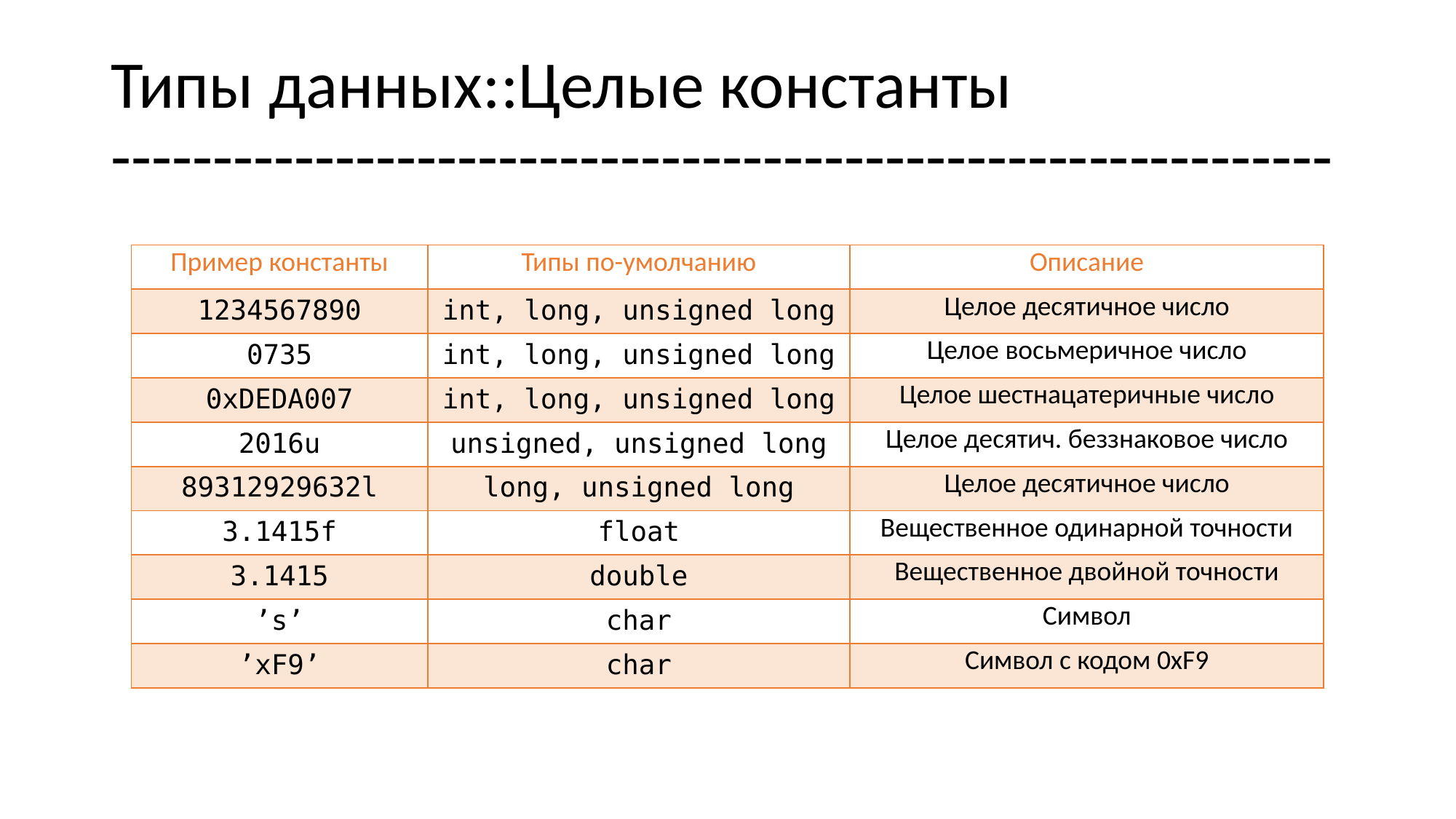

# Типы данных::Целые константы ------------------------------------------------------------
| Пример константы | Типы по-умолчанию | Описание |
| --- | --- | --- |
| 1234567890 | int, long, unsigned long | Целое десятичное число |
| 0735 | int, long, unsigned long | Целое восьмеричное число |
| 0xDEDA007 | int, long, unsigned long | Целое шестнацатеричные число |
| 2016u | unsigned, unsigned long | Целое десятич. беззнаковое число |
| 89312929632l | long, unsigned long | Целое десятичное число |
| 3.1415f | float | Вещественное одинарной точности |
| 3.1415 | double | Вещественное двойной точности |
| ’s’ | char | Символ |
| ’xF9’ | char | Символ с кодом 0xF9 |